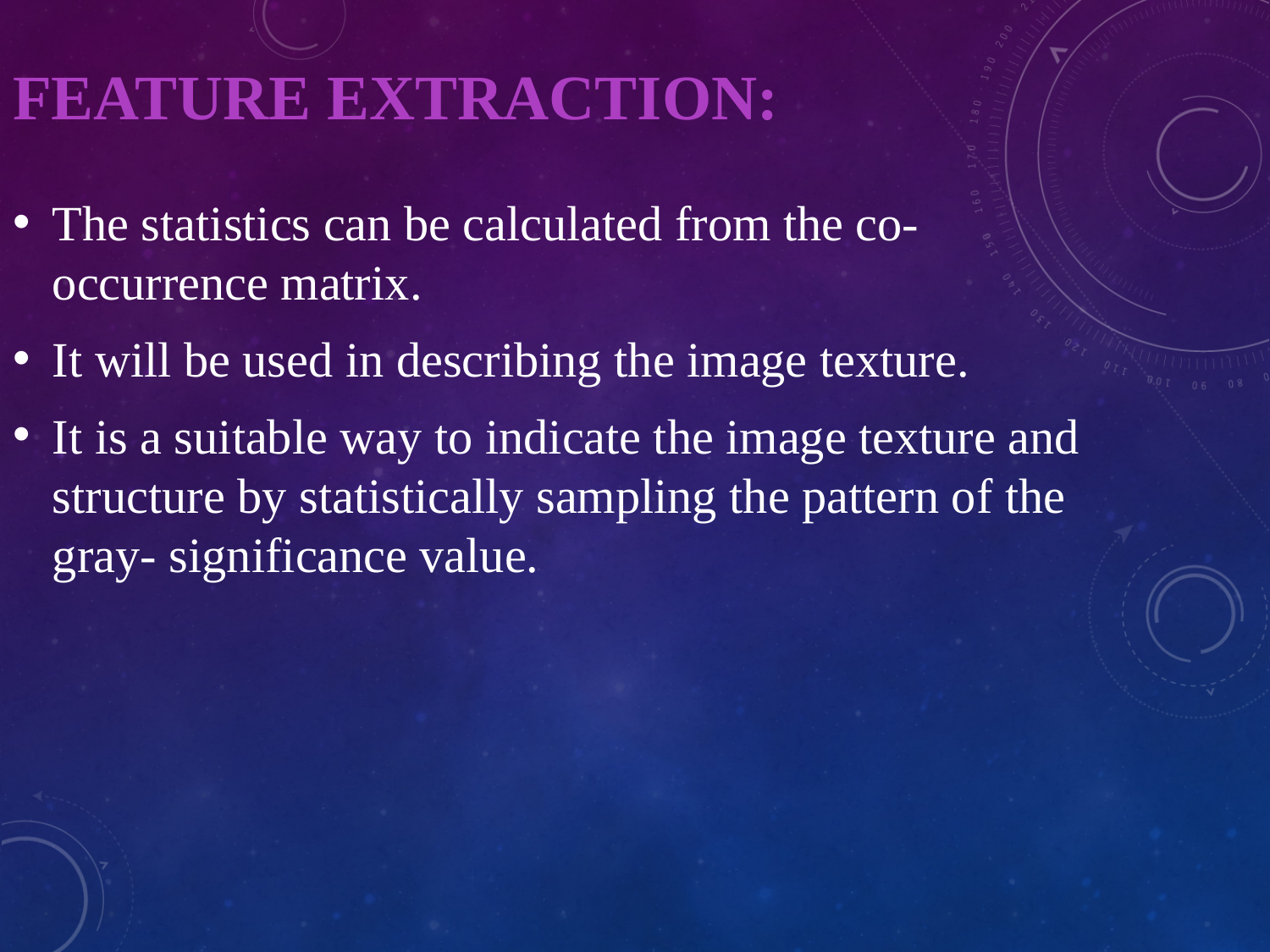

# Feature Extraction:
The statistics can be calculated from the co-occurrence matrix.
It will be used in describing the image texture.
It is a suitable way to indicate the image texture and structure by statistically sampling the pattern of the gray- significance value.